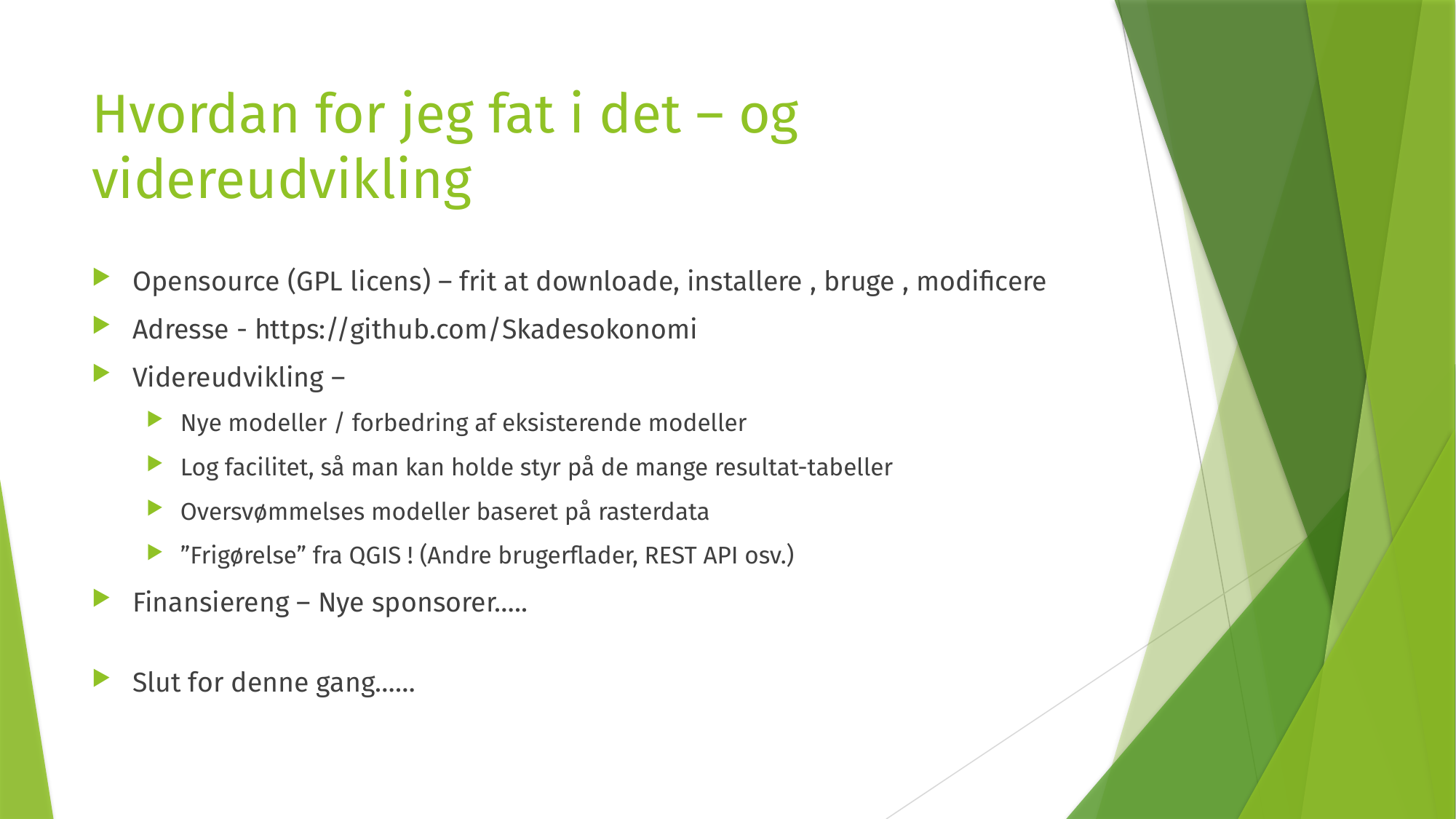

# Hvordan for jeg fat i det – og videreudvikling
Opensource (GPL licens) – frit at downloade, installere , bruge , modificere
Adresse - https://github.com/Skadesokonomi
Videreudvikling –
Nye modeller / forbedring af eksisterende modeller
Log facilitet, så man kan holde styr på de mange resultat-tabeller
Oversvømmelses modeller baseret på rasterdata
”Frigørelse” fra QGIS ! (Andre brugerflader, REST API osv.)
Finansiereng – Nye sponsorer…..
Slut for denne gang……